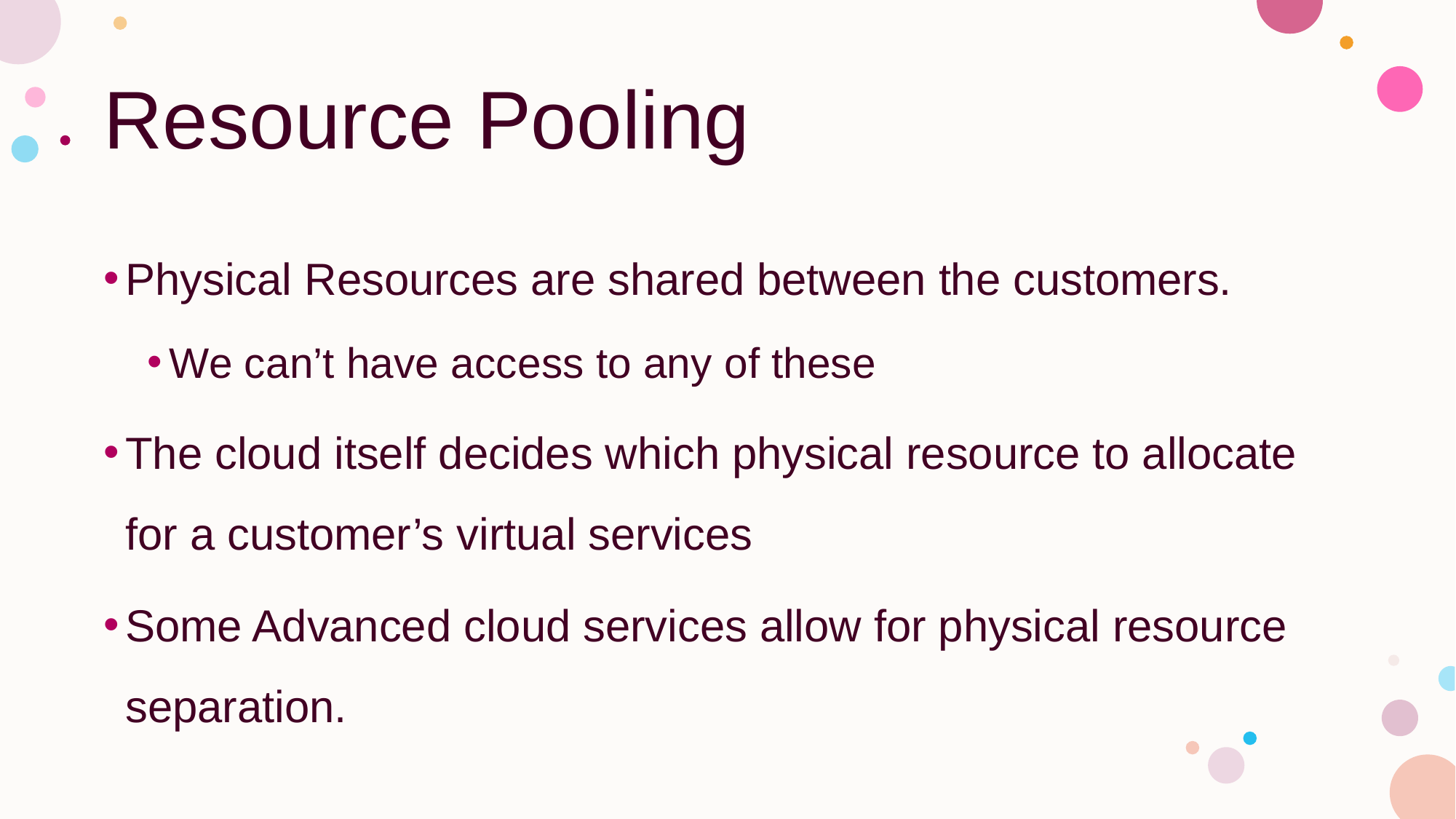

# Resource Pooling
Physical Resources are shared between the customers.
We can’t have access to any of these
The cloud itself decides which physical resource to allocate for a customer’s virtual services
Some Advanced cloud services allow for physical resource separation.